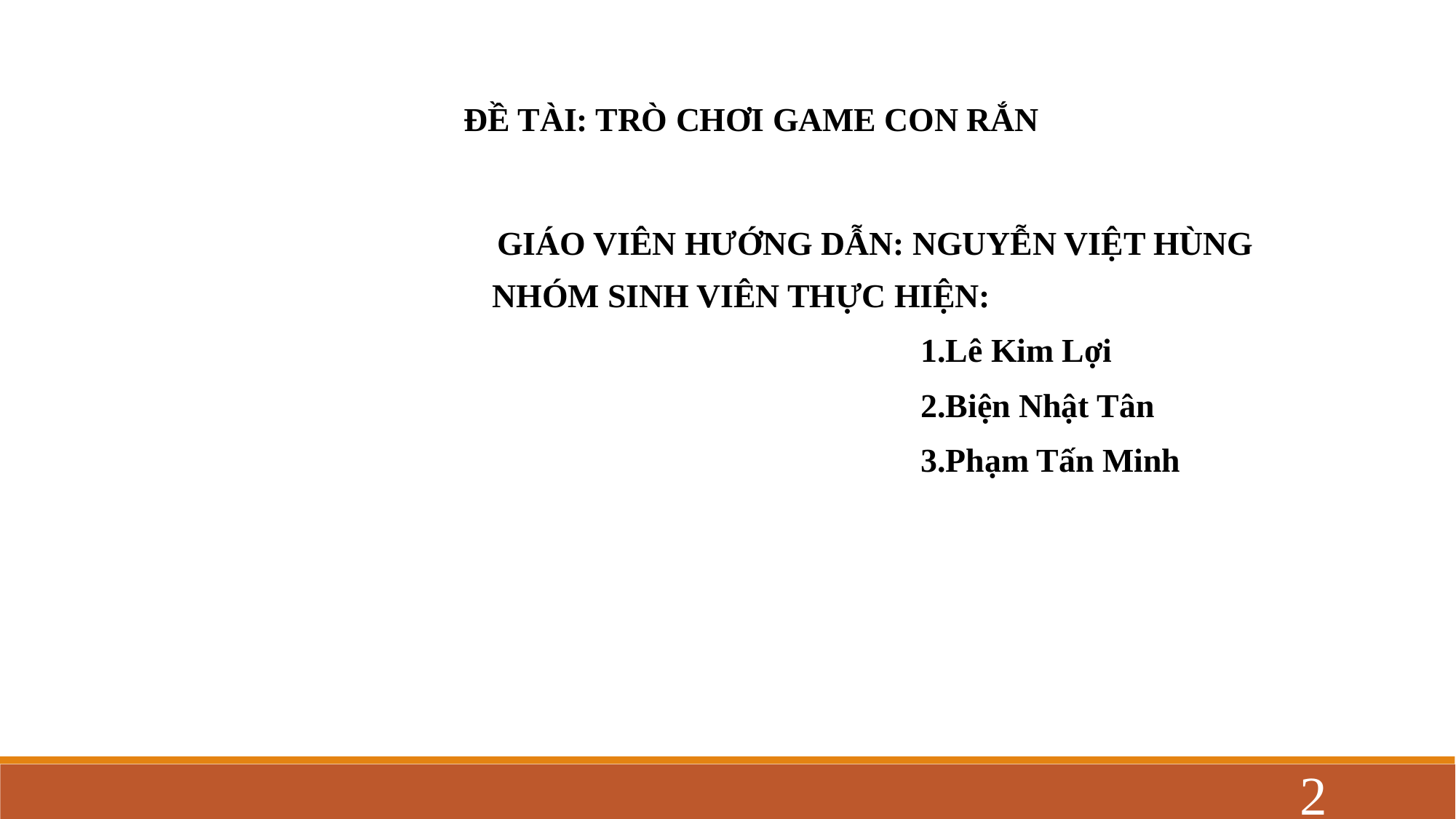

ĐỀ TÀI: TRÒ CHƠI GAME CON RẮN
GIÁO VIÊN HƯỚNG DẪN: NGUYỄN VIỆT HÙNG
NHÓM SINH VIÊN THỰC HIỆN:
Lê Kim Lợi
Biện Nhật Tân
Phạm Tấn Minh
2